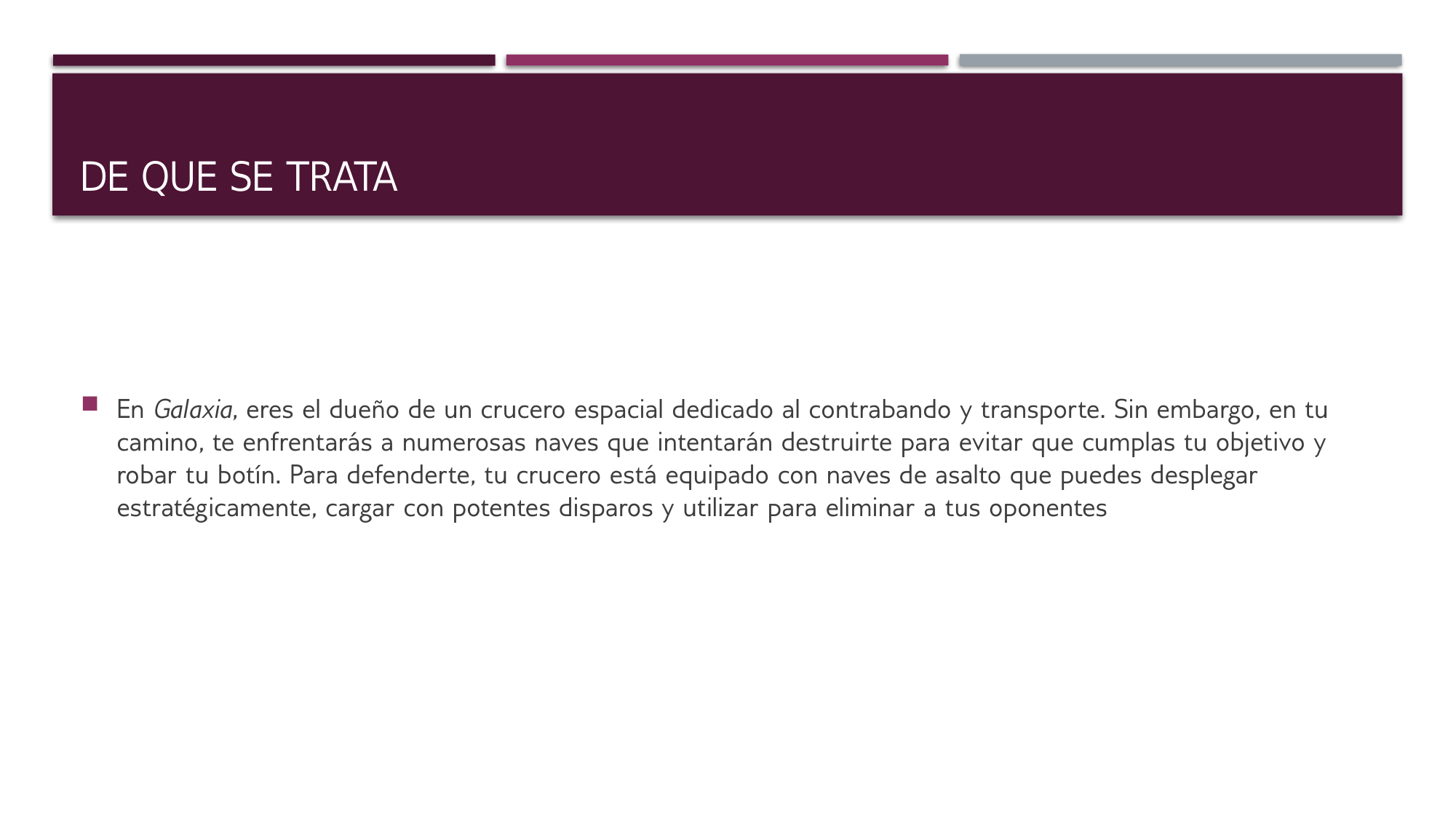

# De que se trata
En Galaxia, eres el dueño de un crucero espacial dedicado al contrabando y transporte. Sin embargo, en tu camino, te enfrentarás a numerosas naves que intentarán destruirte para evitar que cumplas tu objetivo y robar tu botín. Para defenderte, tu crucero está equipado con naves de asalto que puedes desplegar estratégicamente, cargar con potentes disparos y utilizar para eliminar a tus oponentes